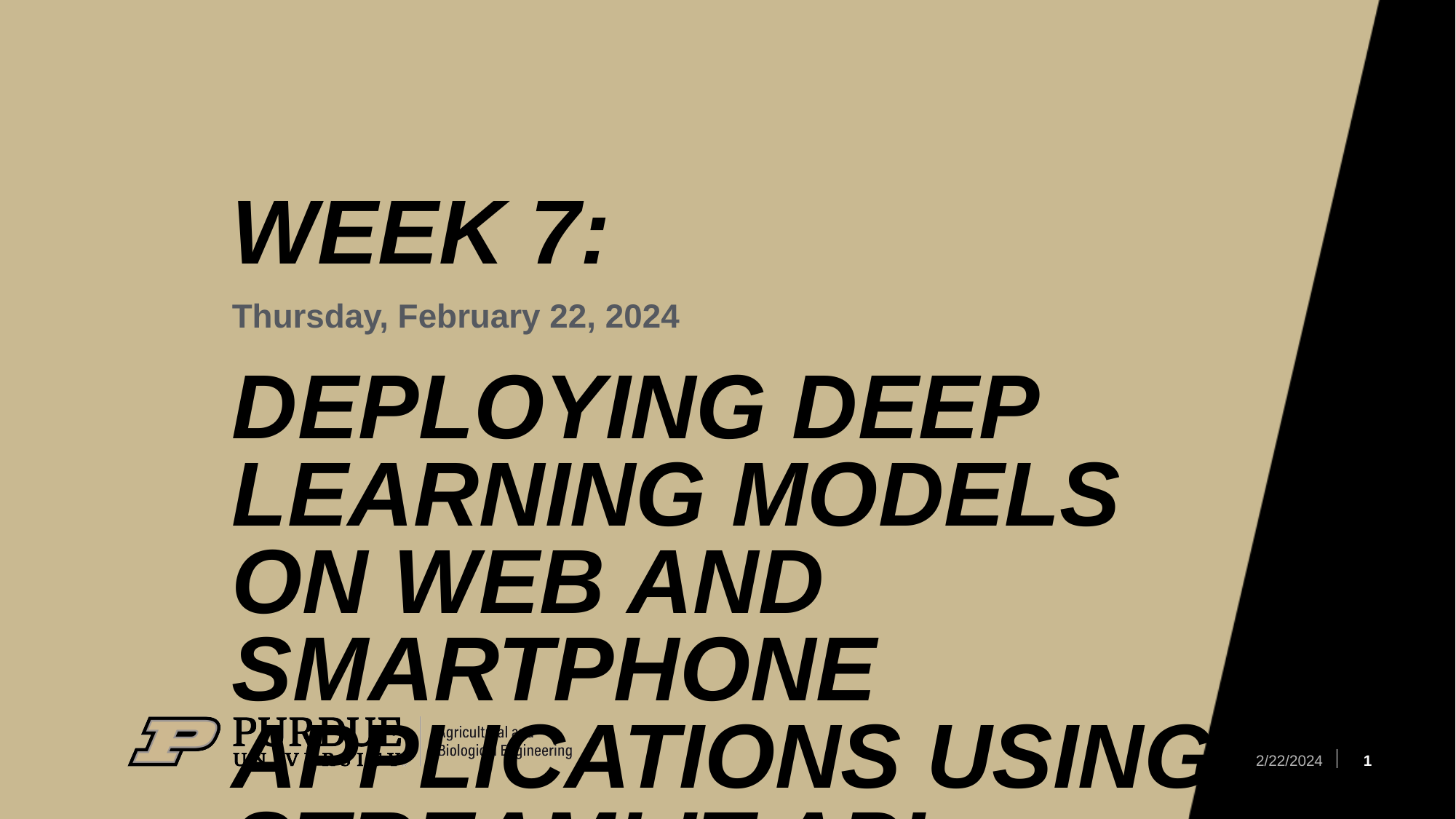

# Week 7: Deploying Deep Learning Models on Web and Smartphone Applications Using Streamlit API
Thursday, February 22, 2024
1
2/22/2024